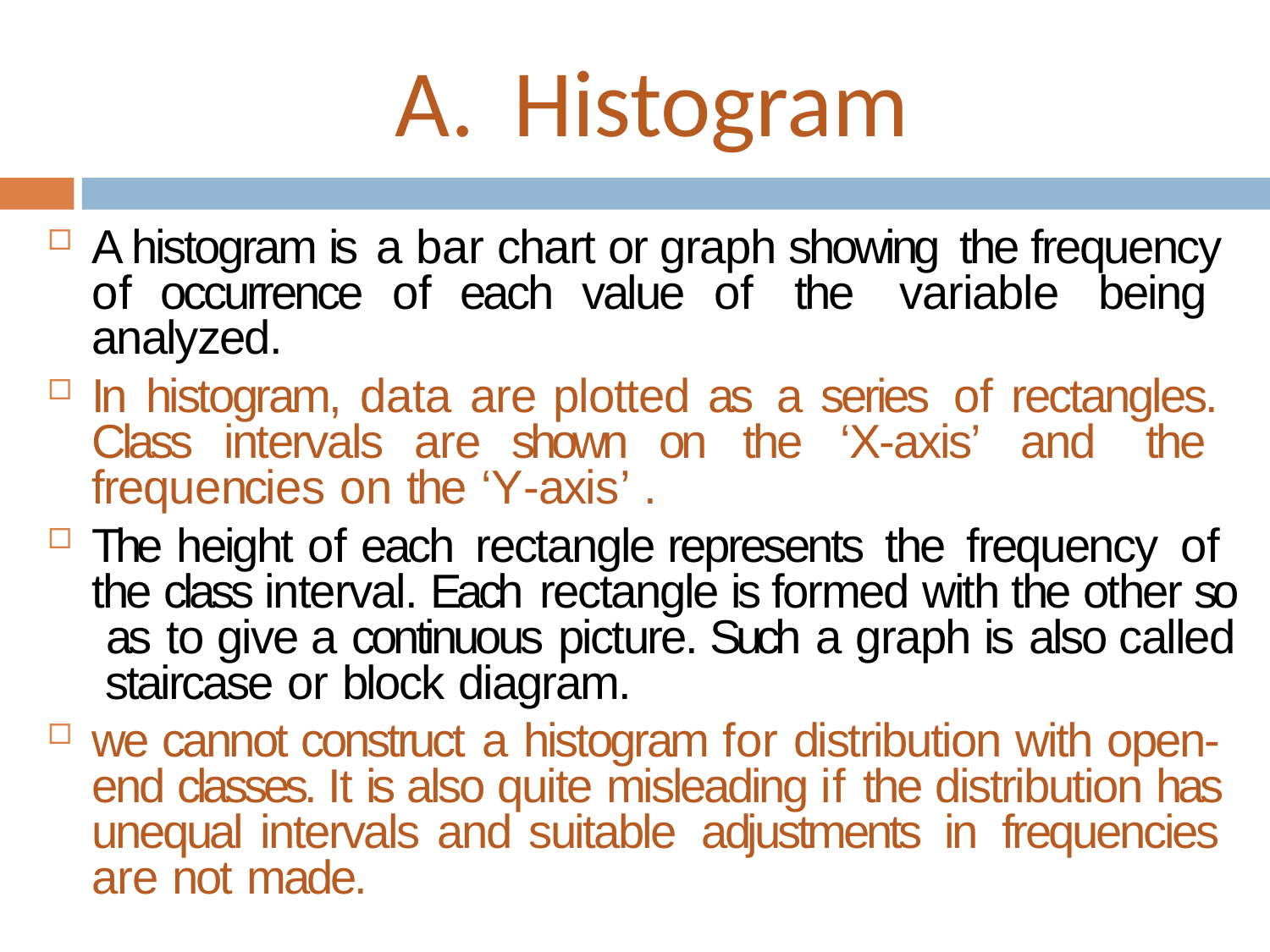

# A.	Histogram

A histogram is a bar chart or graph showing the frequency  of occurrence of each value of the variable being  analyzed.
In histogram, data are plotted as a series of rectangles.  Class intervals are shown on the ‘X-axis’ and the  frequencies on the ‘Y-axis’ .
The height of each rectangle represents the frequency of  the class interval. Each rectangle is formed with the other so  as to give a continuous picture. Such a graph is also called  staircase or block diagram.
we cannot construct a histogram for distribution with open-  end classes. It is also quite misleading if the distribution has  unequal intervals and suitable adjustments in frequencies  are not made.